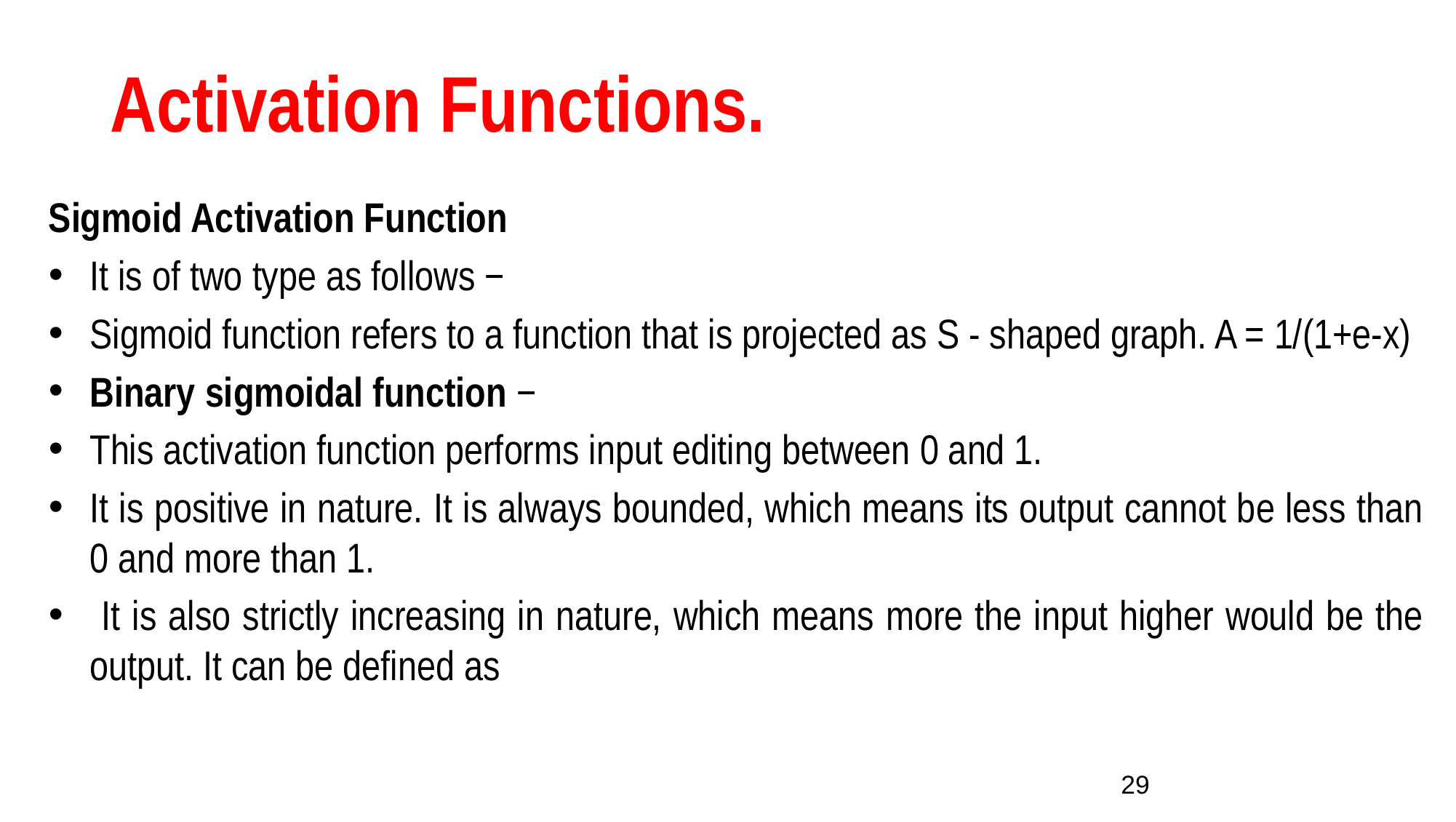

# Activation Functions.
Sigmoid Activation Function
It is of two type as follows −
Sigmoid function refers to a function that is projected as S - shaped graph. A = 1/(1+e-x)
Binary sigmoidal function −
This activation function performs input editing between 0 and 1.
It is positive in nature. It is always bounded, which means its output cannot be less than 0 and more than 1.
 It is also strictly increasing in nature, which means more the input higher would be the output. It can be defined as

29